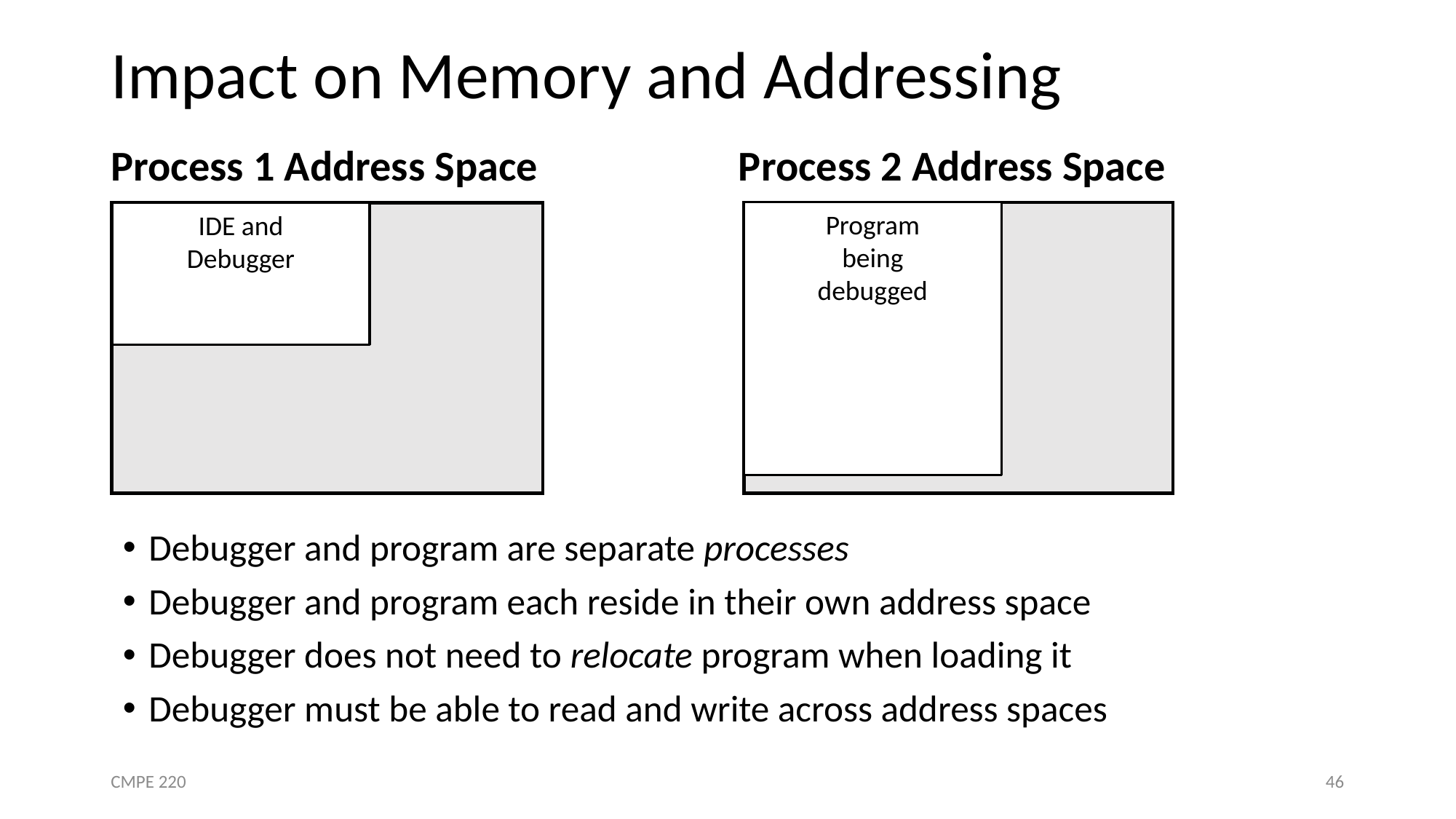

# Impact on Memory and Addressing
Process 1 Address Space
Process 2 Address Space

Program
being
debugged

IDE and
Debugger

Debugger and program are separate processes
Debugger and program each reside in their own address space
Debugger does not need to relocate program when loading it
Debugger must be able to read and write across address spaces

CMPE 220
46